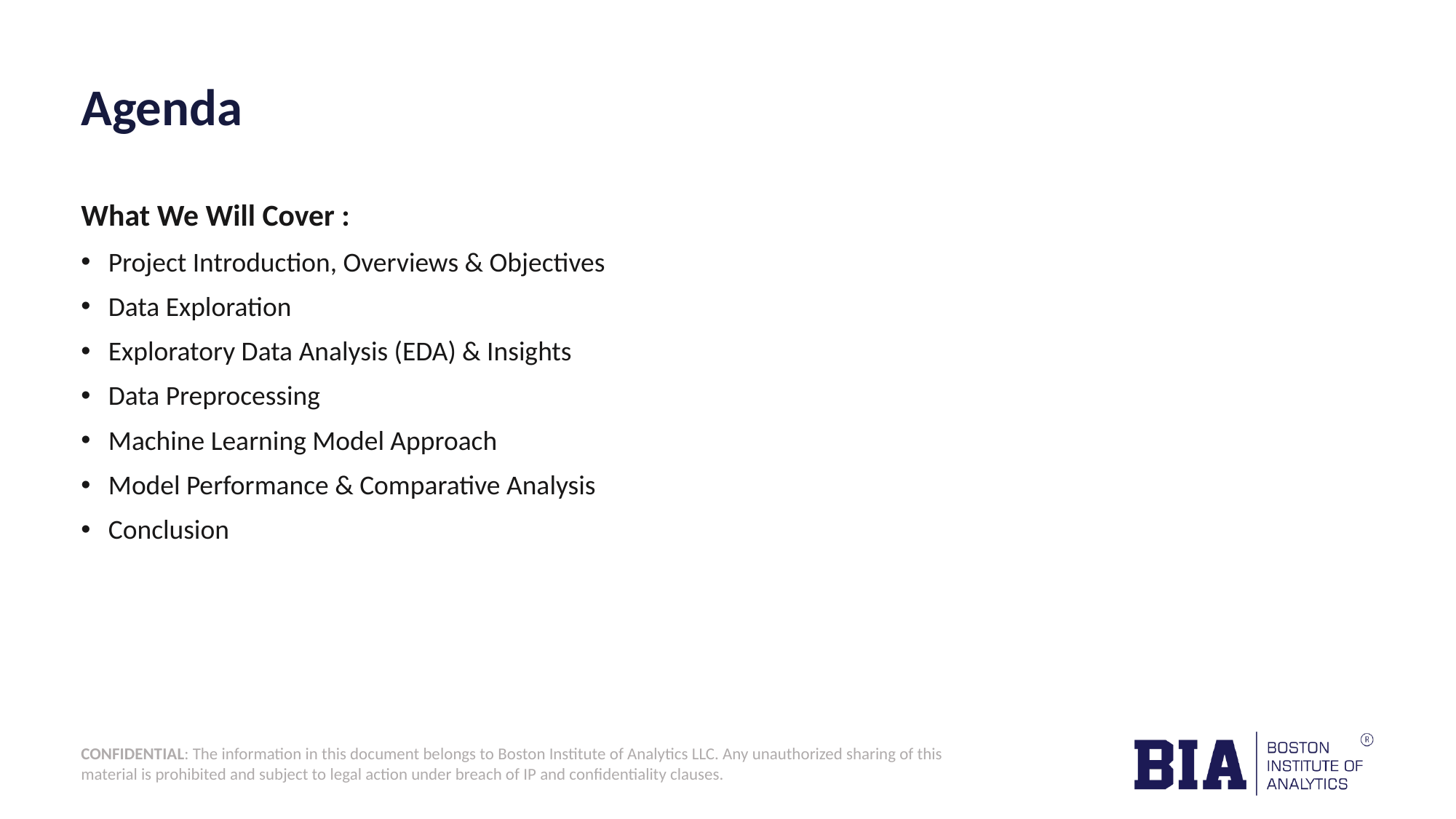

# Agenda
What We Will Cover :
Project Introduction, Overviews & Objectives
Data Exploration
Exploratory Data Analysis (EDA) & Insights
Data Preprocessing
Machine Learning Model Approach
Model Performance & Comparative Analysis
Conclusion